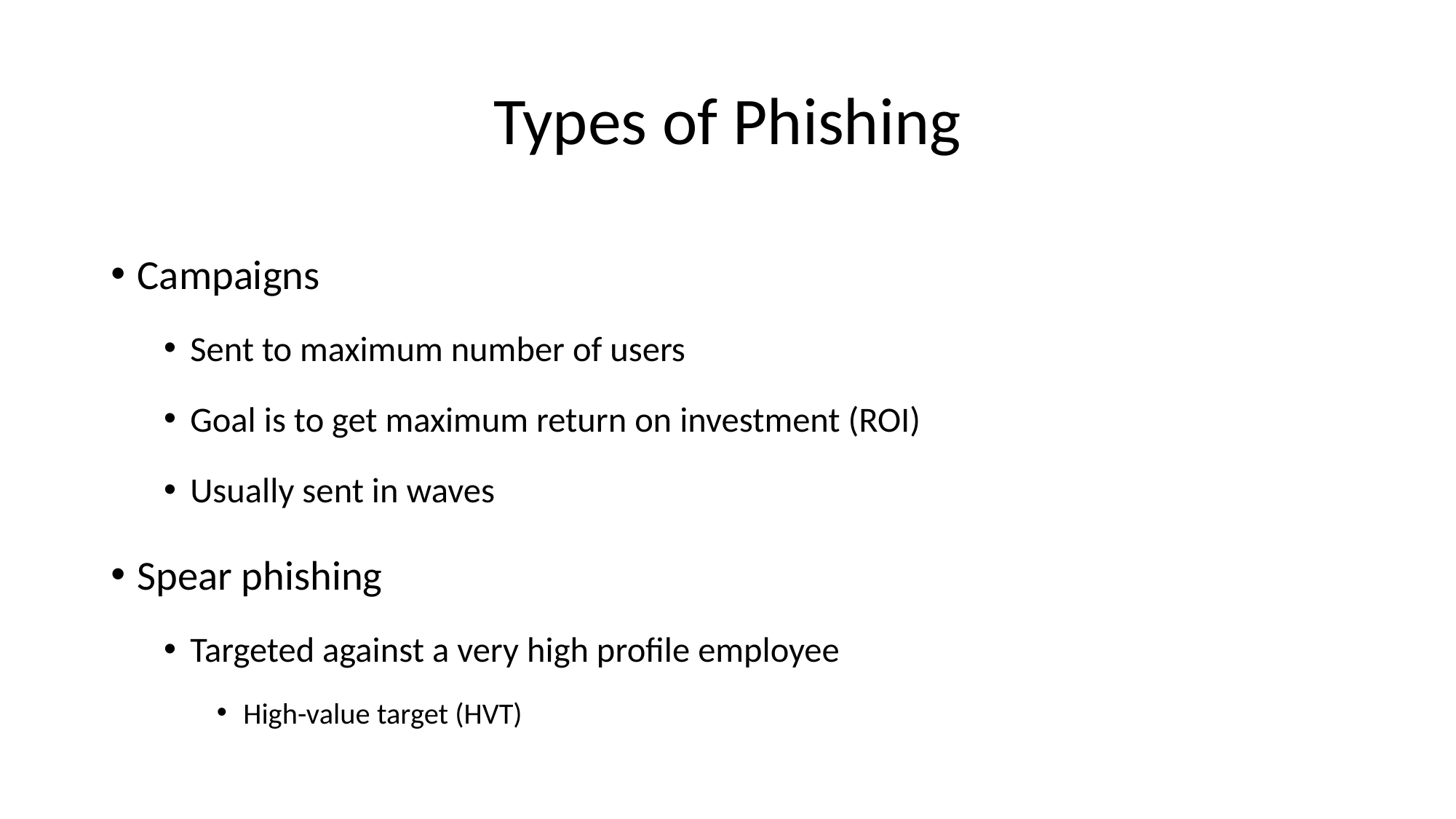

# Types of Phishing
Campaigns
Sent to maximum number of users
Goal is to get maximum return on investment (ROI)
Usually sent in waves
Spear phishing
Targeted against a very high profile employee
High-value target (HVT)